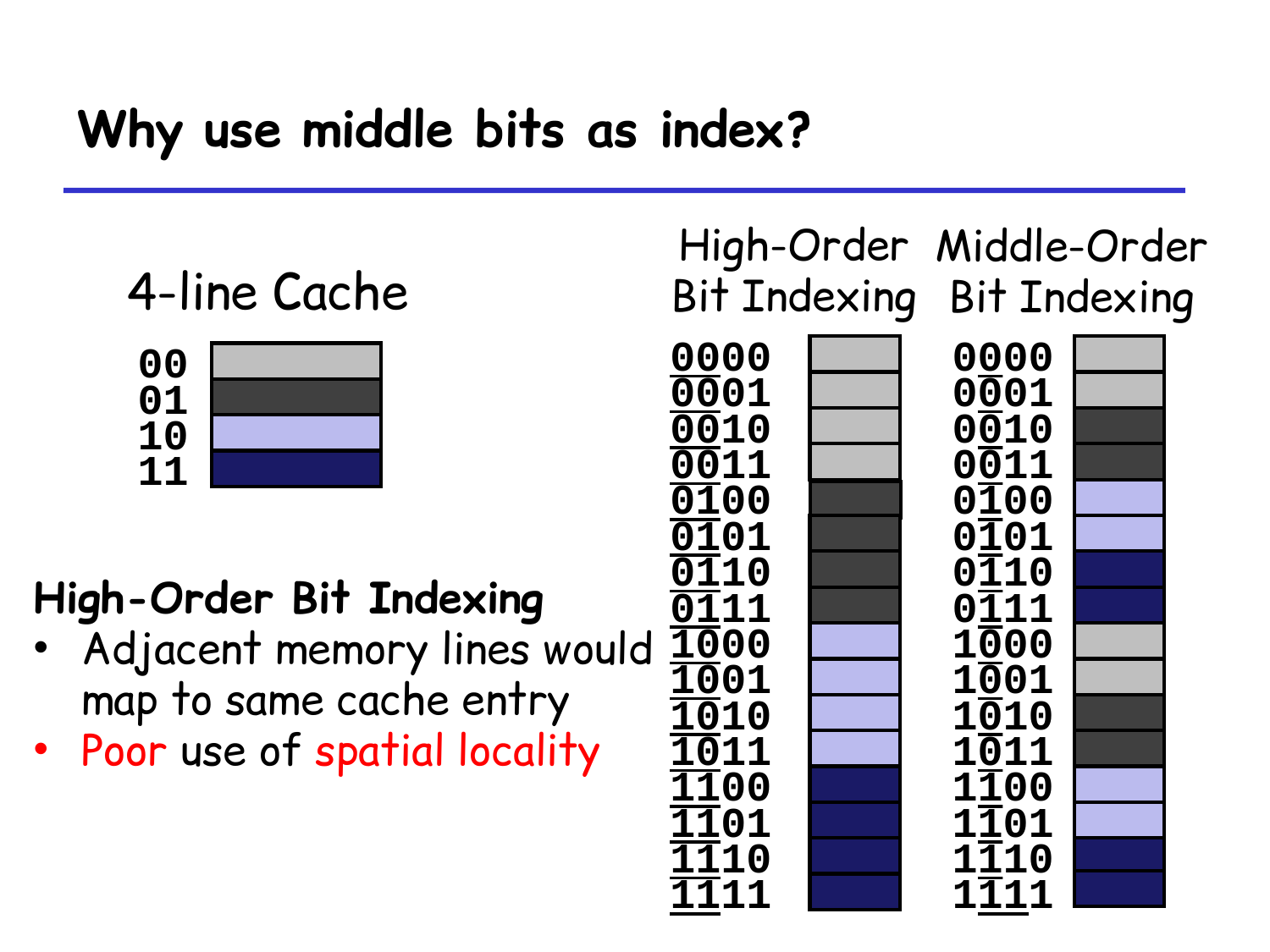

# Why use middle bits as index?
High-Order
Bit Indexing
0000
0001
0010
0011
0100
0101
0110
0111
1000
1001
1010
1011
1100
1101
1110
1111

Middle-Order
Bit Indexing
4-line Cache
0000

0001
0010
0011
0100
0101
0110
0111
1000
1001
1010
1011
1100
1101
1110
1111
00

01

10

11

High-Order Bit Indexing
Adjacent memory lines would map to same cache entry
Poor use of spatial locality
10